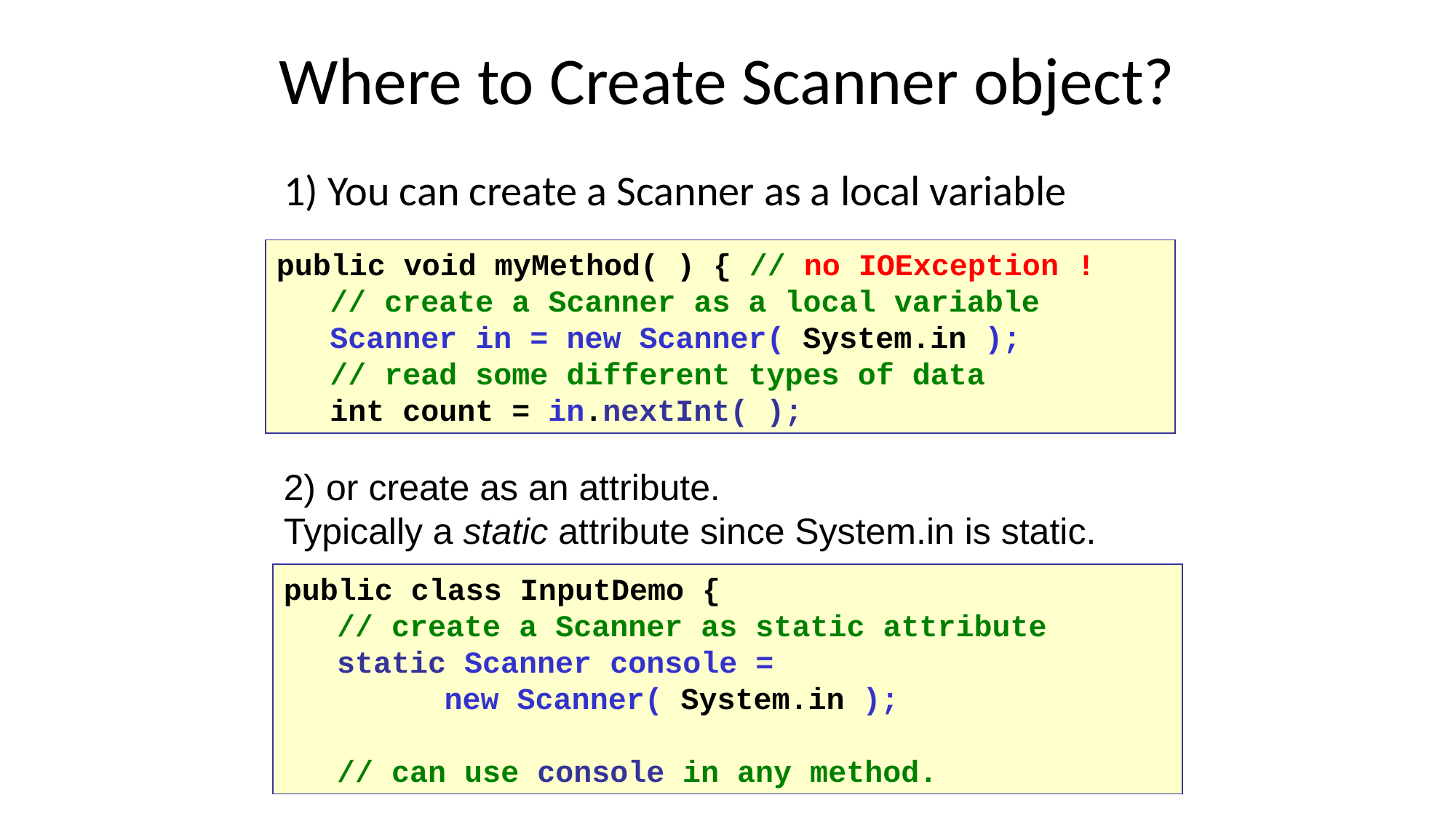

Where to Create Scanner object?
1) You can create a Scanner as a local variable
public void myMethod( ) { // no IOException !
	// create a Scanner as a local variable
	Scanner in = new Scanner( System.in );
	// read some different types of data
	int count = in.nextInt( );
2) or create as an attribute.
Typically a static attribute since System.in is static.
public class InputDemo {
	// create a Scanner as static attribute
	static Scanner console =
			new Scanner( System.in );

	// can use console in any method.